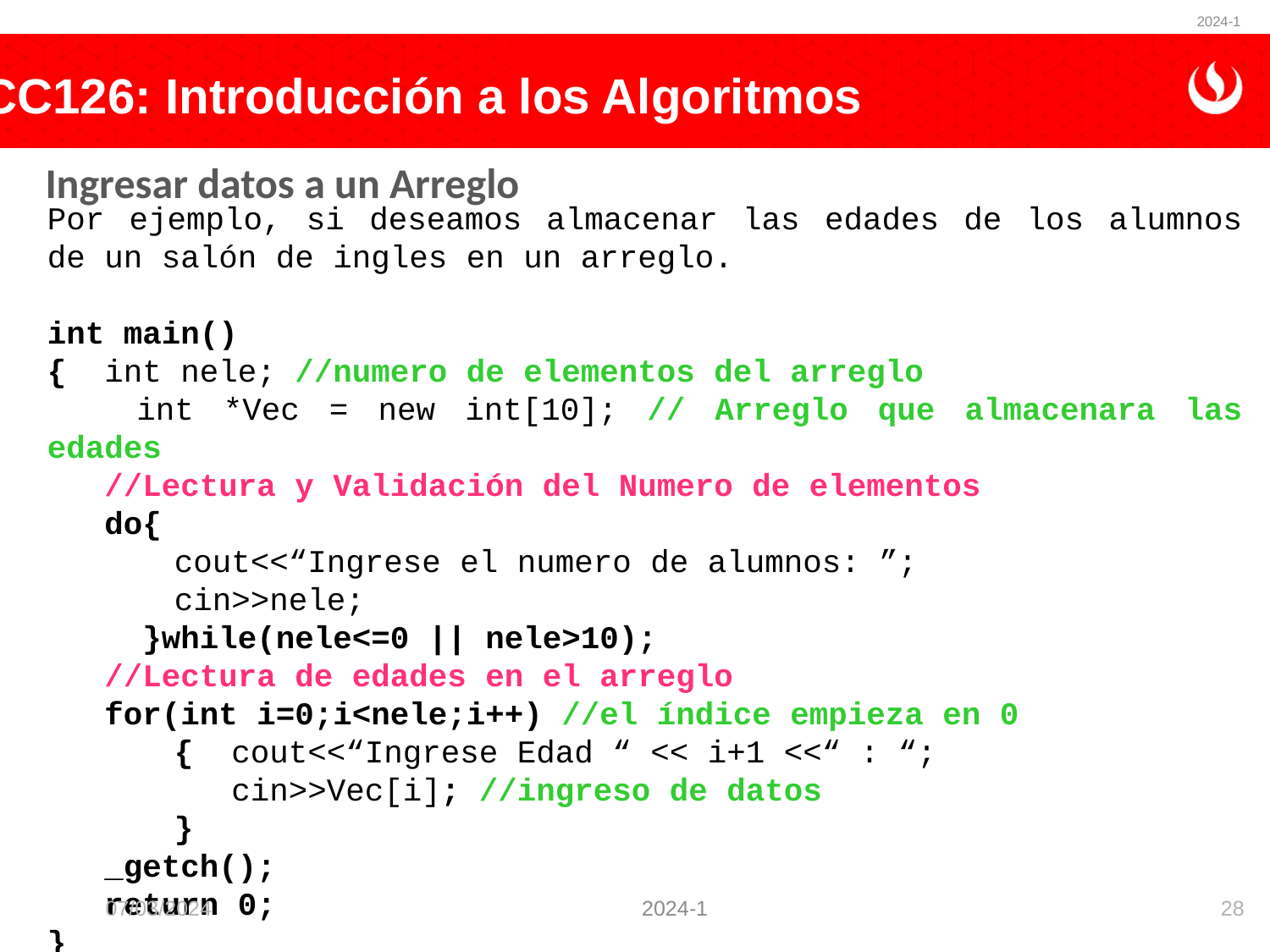

2024-1
# Ingresar datos a un Arreglo
Por ejemplo, si deseamos almacenar las edades de los alumnos de un salón de ingles en un arreglo.

int main()
{  int nele; //numero de elementos del arreglo
   int *Vec = new int[10]; // Arreglo que almacenara las edades
   //Lectura y Validación del Numero de elementos
   do{
	cout<<“Ingrese el numero de alumnos: ”;
	cin>>nele;
     }while(nele<=0 || nele>10);
   //Lectura de edades en el arreglo
   for(int i=0;i<nele;i++) //el índice empieza en 0
	{  cout<<“Ingrese Edad “ << i+1 <<“ : “;
	   cin>>Vec[i]; //ingreso de datos
	}
   _getch();
   return 0;
}
07/03/2024
28